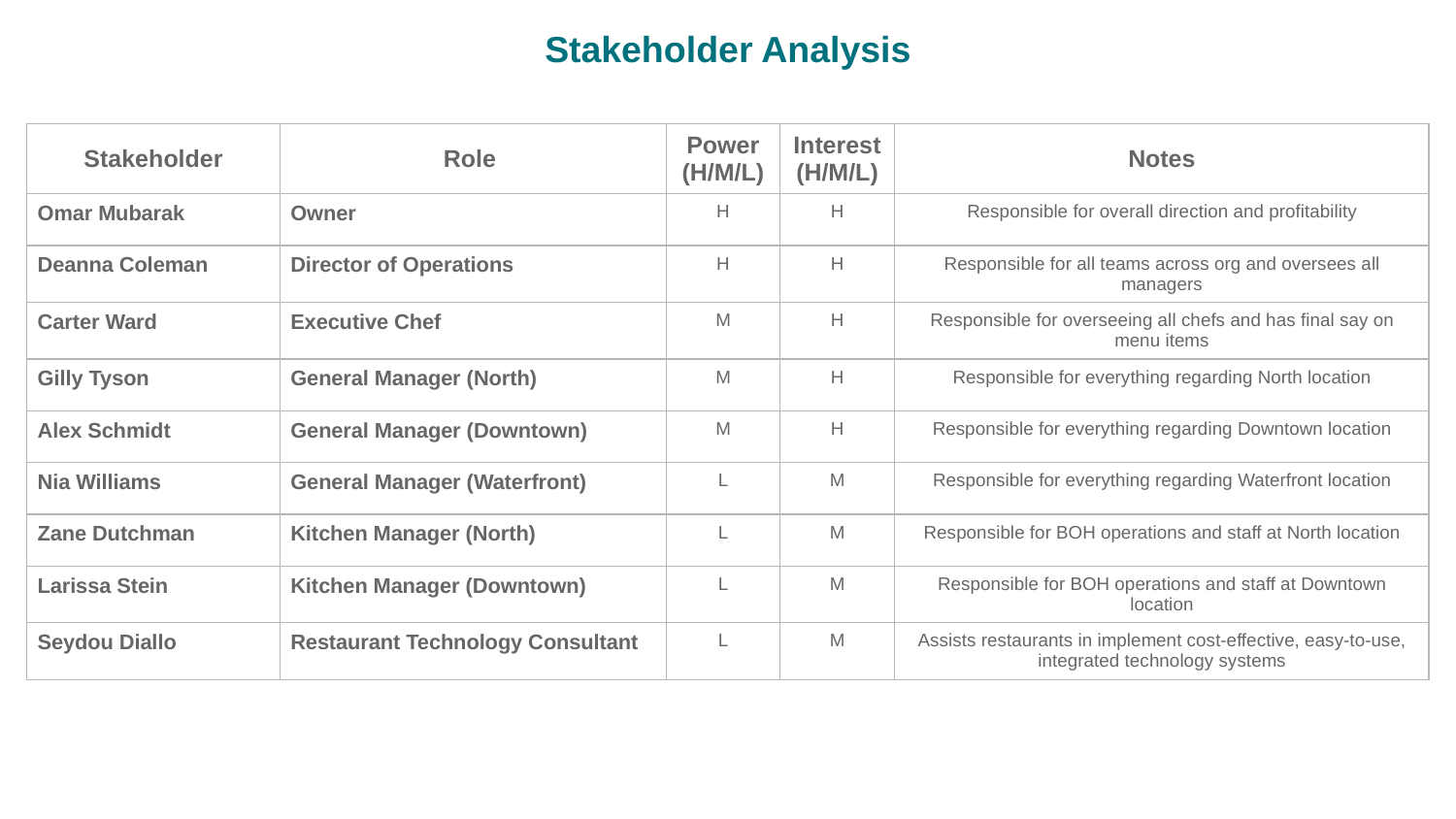

Stakeholder Analysis
| Stakeholder | Role | Power (H/M/L) | Interest (H/M/L) | Notes |
| --- | --- | --- | --- | --- |
| Omar Mubarak | Owner | H | H | Responsible for overall direction and profitability |
| Deanna Coleman | Director of Operations | H | H | Responsible for all teams across org and oversees all managers |
| Carter Ward | Executive Chef | M | H | Responsible for overseeing all chefs and has final say on menu items |
| Gilly Tyson | General Manager (North) | M | H | Responsible for everything regarding North location |
| Alex Schmidt | General Manager (Downtown) | M | H | Responsible for everything regarding Downtown location |
| Nia Williams | General Manager (Waterfront) | L | M | Responsible for everything regarding Waterfront location |
| Zane Dutchman | Kitchen Manager (North) | L | M | Responsible for BOH operations and staff at North location |
| Larissa Stein | Kitchen Manager (Downtown) | L | M | Responsible for BOH operations and staff at Downtown location |
| Seydou Diallo | Restaurant Technology Consultant | L | M | Assists restaurants in implement cost-effective, easy-to-use, integrated technology systems |